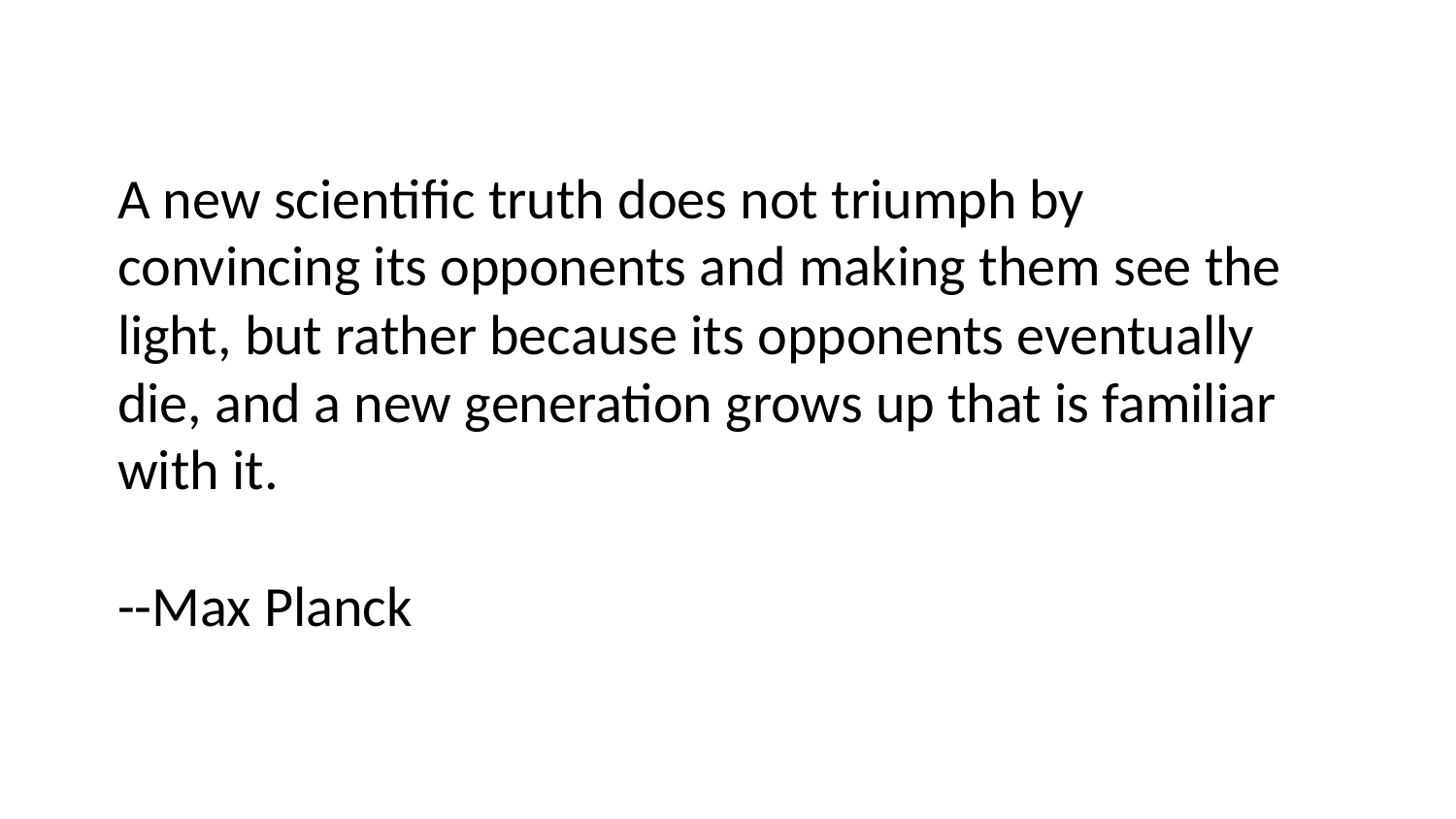

A new scientific truth does not triumph by convincing its opponents and making them see the light, but rather because its opponents eventually die, and a new generation grows up that is familiar with it.

--Max Planck